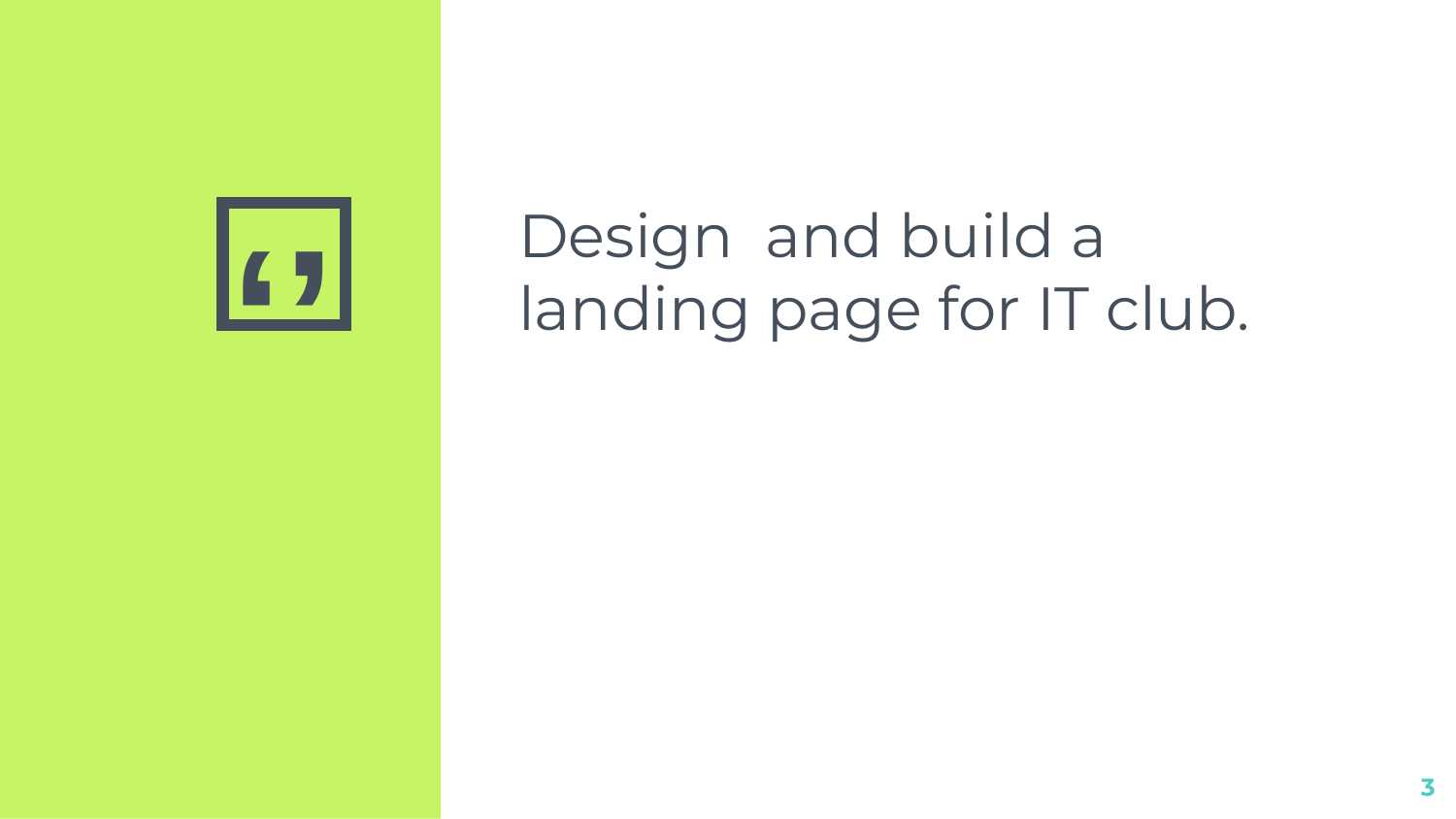

Design  and build a landing page for IT club.
3